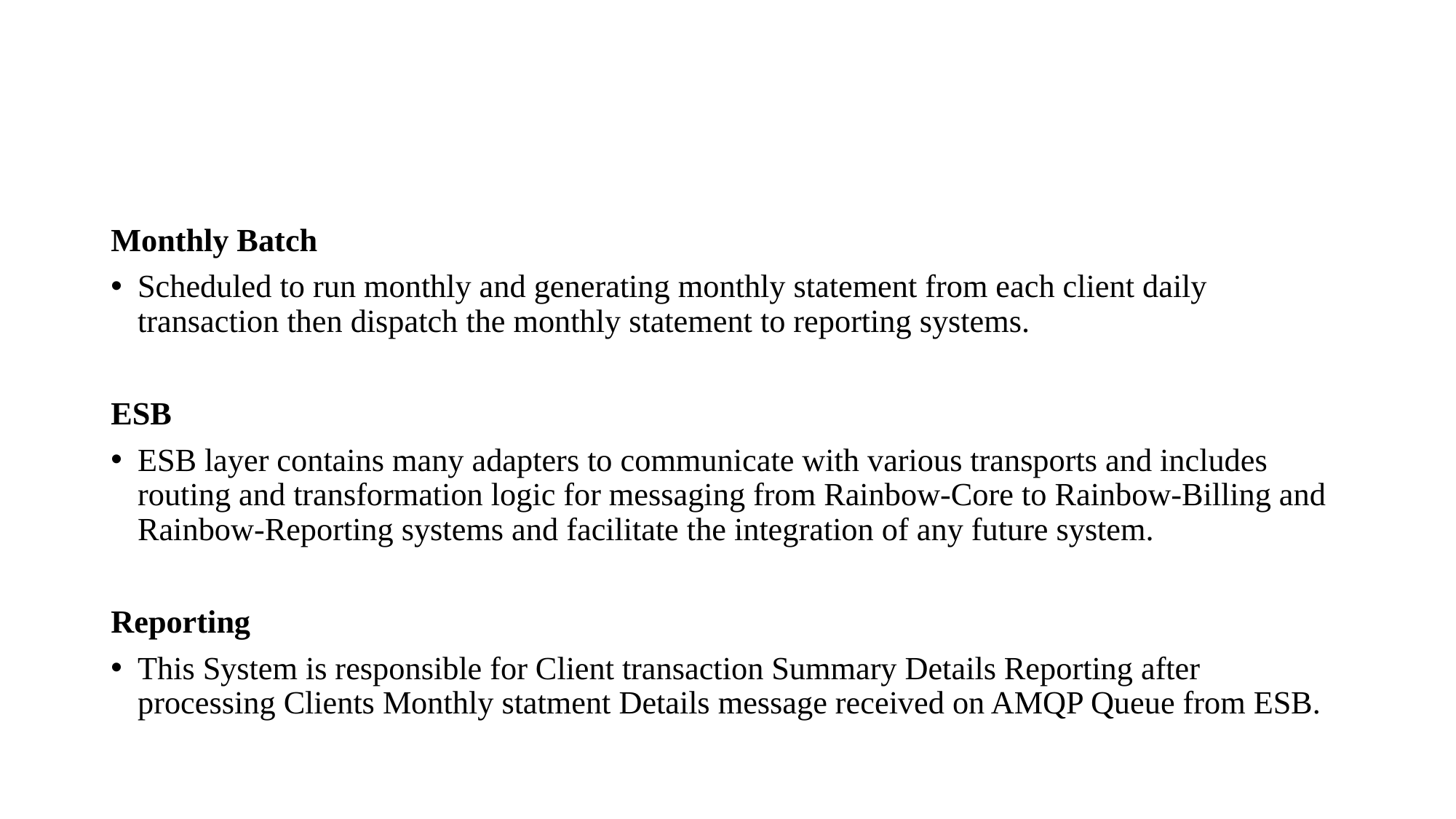

Monthly Batch
Scheduled to run monthly and generating monthly statement from each client daily transaction then dispatch the monthly statement to reporting systems.

ESB
ESB layer contains many adapters to communicate with various transports and includes routing and transformation logic for messaging from Rainbow-Core to Rainbow-Billing and Rainbow-Reporting systems and facilitate the integration of any future system.

Reporting
This System is responsible for Client transaction Summary Details Reporting after processing Clients Monthly statment Details message received on AMQP Queue from ESB.